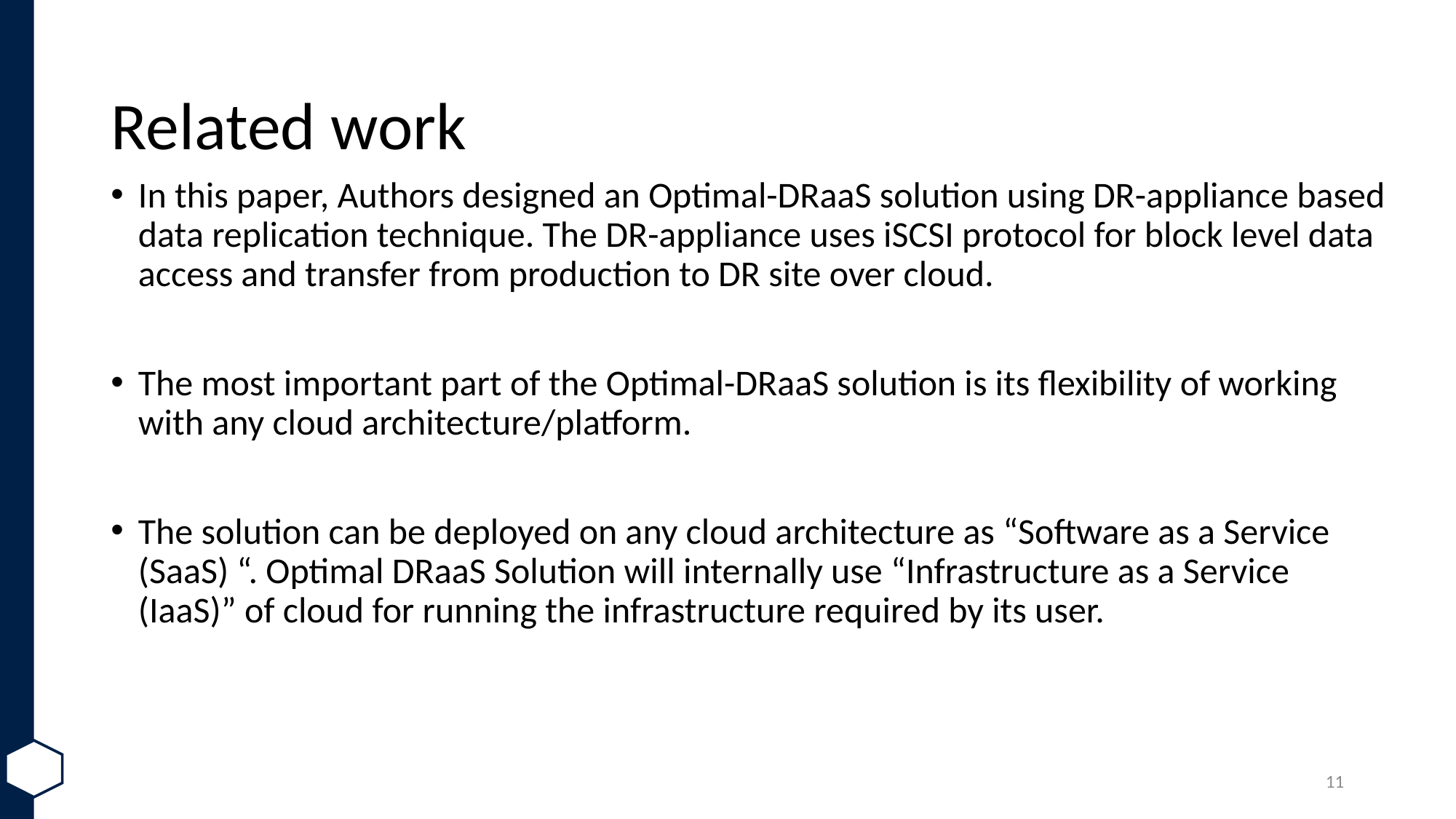

# Related work
In this paper, Authors designed an Optimal-DRaaS solution using DR-appliance based data replication technique. The DR-appliance uses iSCSI protocol for block level data access and transfer from production to DR site over cloud.

The most important part of the Optimal-DRaaS solution is its flexibility of working with any cloud architecture/platform.

The solution can be deployed on any cloud architecture as “Software as a Service (SaaS) “. Optimal DRaaS Solution will internally use “Infrastructure as a Service (IaaS)” of cloud for running the infrastructure required by its user.

11